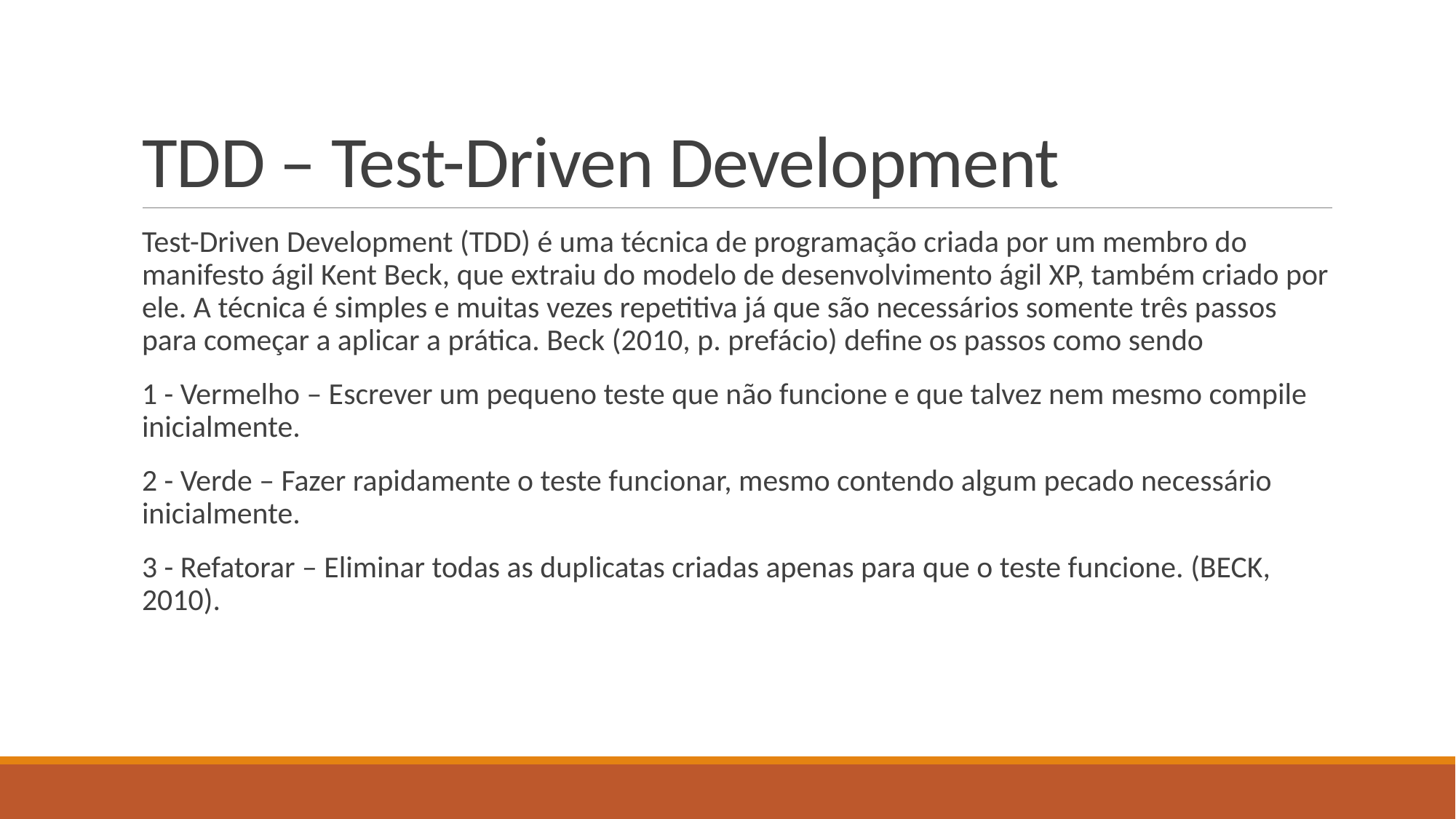

# TDD – Test-Driven Development
Test-Driven Development (TDD) é uma técnica de programação criada por um membro do manifesto ágil Kent Beck, que extraiu do modelo de desenvolvimento ágil XP, também criado por ele. A técnica é simples e muitas vezes repetitiva já que são necessários somente três passos para começar a aplicar a prática. Beck (2010, p. prefácio) define os passos como sendo
1 - Vermelho – Escrever um pequeno teste que não funcione e que talvez nem mesmo compile inicialmente.
2 - Verde – Fazer rapidamente o teste funcionar, mesmo contendo algum pecado necessário inicialmente.
3 - Refatorar – Eliminar todas as duplicatas criadas apenas para que o teste funcione. (BECK, 2010).